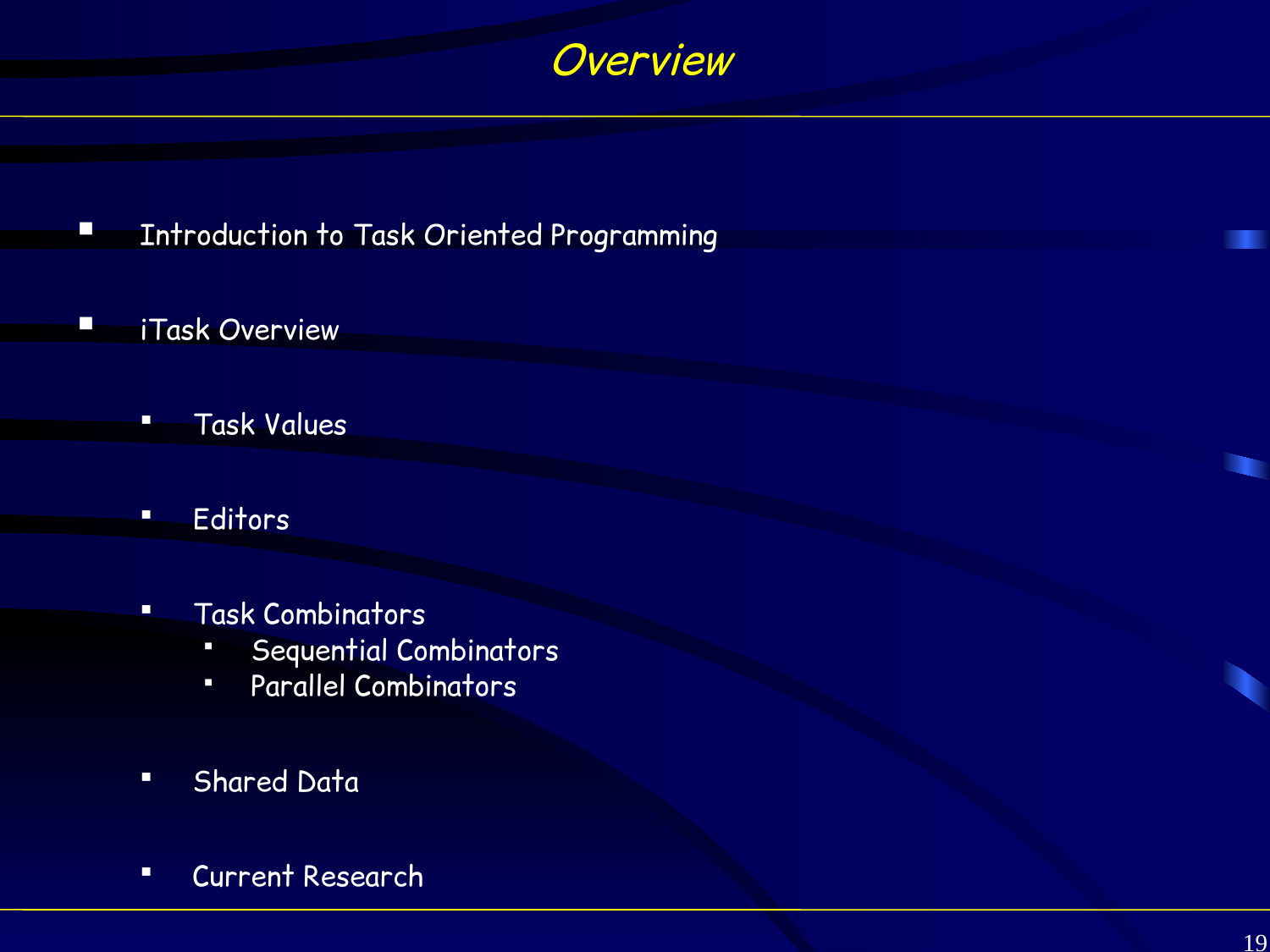

# Overview

Introduction to Task Oriented Programming

iTask Overview

Task Values

Editors

Task Combinators
Sequential Combinators
Parallel Combinators

Shared Data

Current Research

Semantics

Conclusions
19